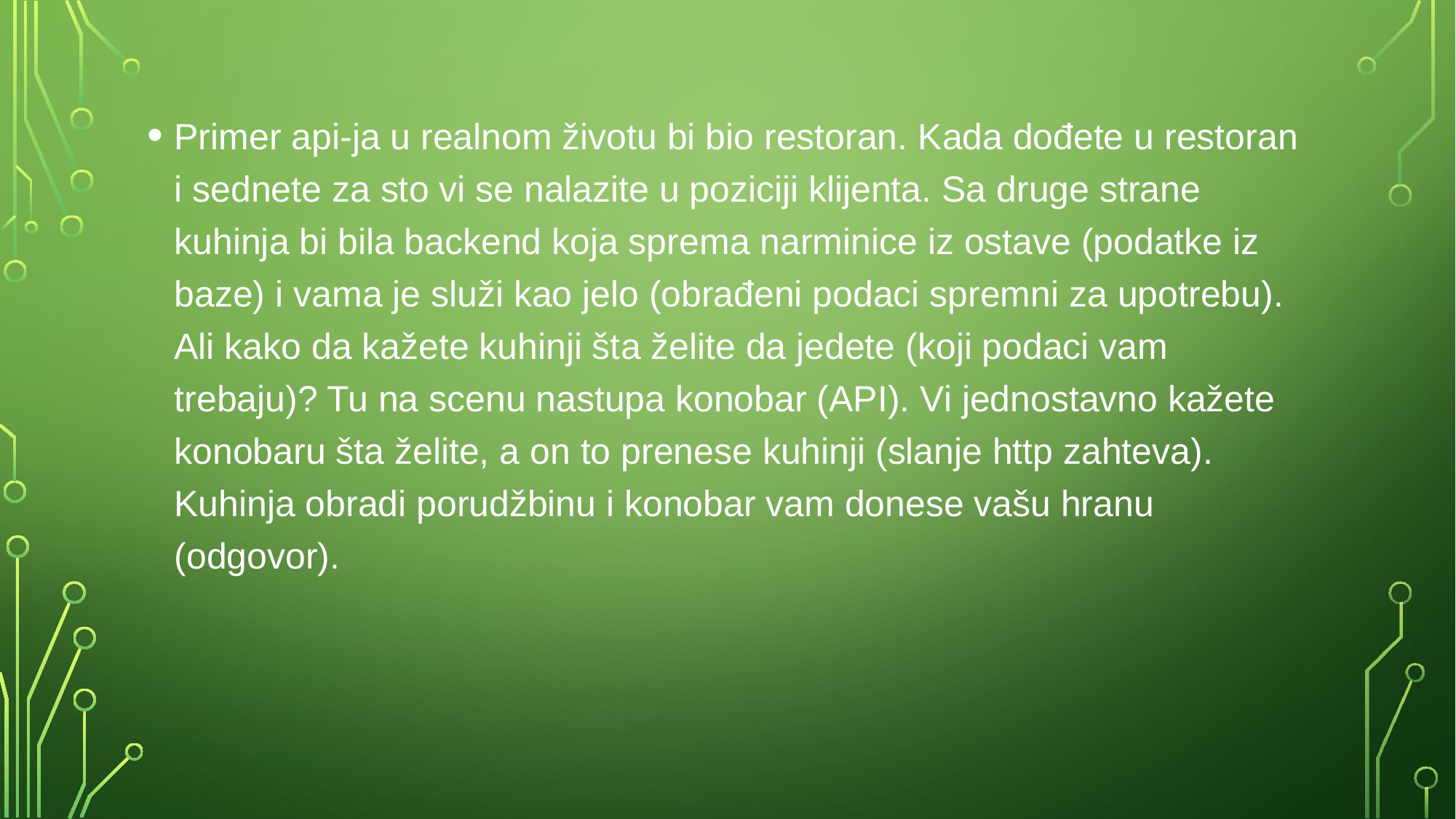

Primer api-ja u realnom životu bi bio restoran. Kada dođete u restoran i sednete za sto vi se nalazite u poziciji klijenta. Sa druge strane kuhinja bi bila backend koja sprema narminice iz ostave (podatke iz baze) i vama je služi kao jelo (obrađeni podaci spremni za upotrebu). Ali kako da kažete kuhinji šta želite da jedete (koji podaci vam trebaju)? Tu na scenu nastupa konobar (API). Vi jednostavno kažete konobaru šta želite, a on to prenese kuhinji (slanje http zahteva). Kuhinja obradi porudžbinu i konobar vam donese vašu hranu (odgovor).